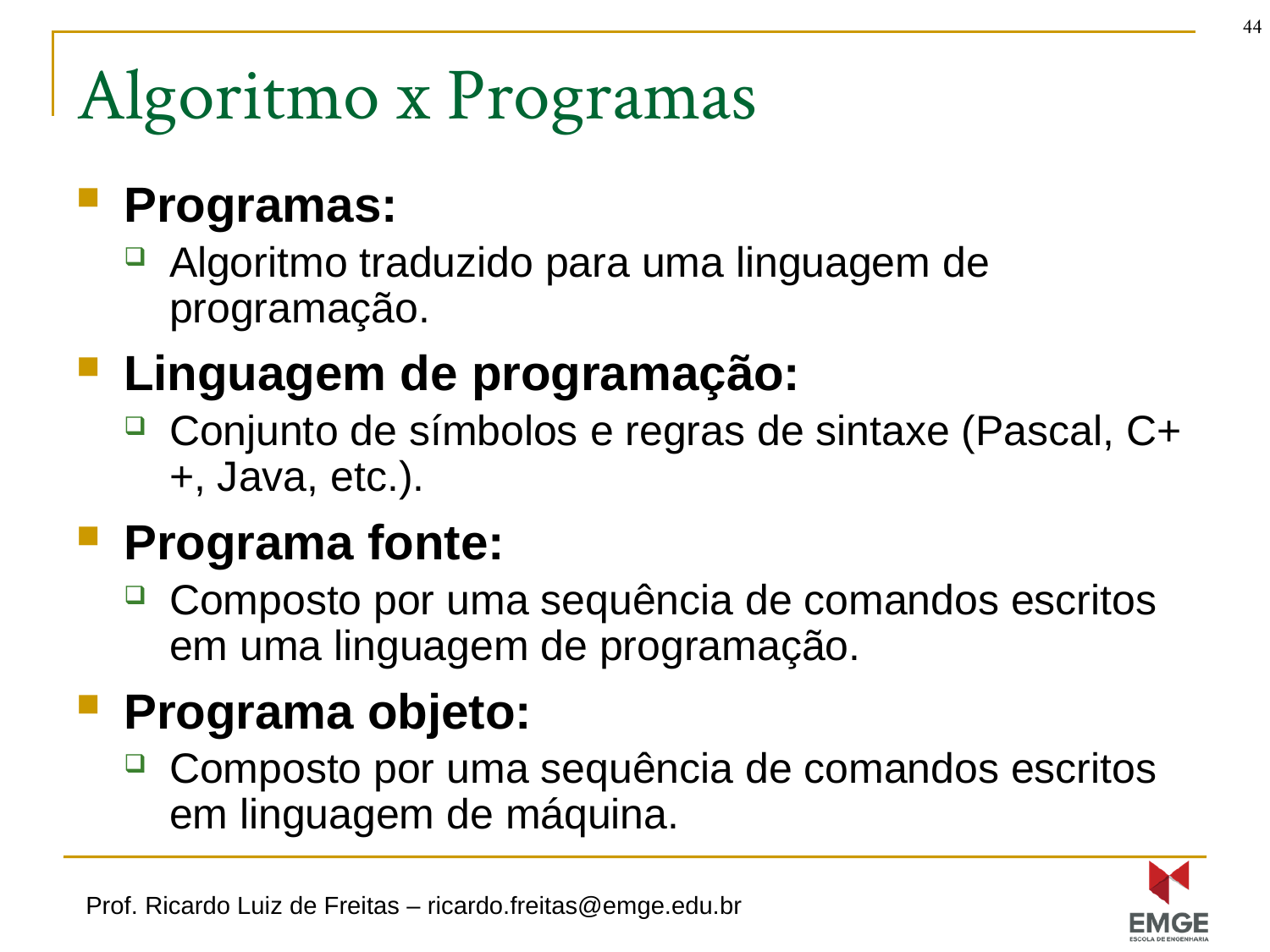

44
# Algoritmo x Programas
Programas:
Algoritmo traduzido para uma linguagem de programação.
Linguagem de programação:
Conjunto de símbolos e regras de sintaxe (Pascal, C++, Java, etc.).
Programa fonte:
Composto por uma sequência de comandos escritos em uma linguagem de programação.
Programa objeto:
Composto por uma sequência de comandos escritos em linguagem de máquina.